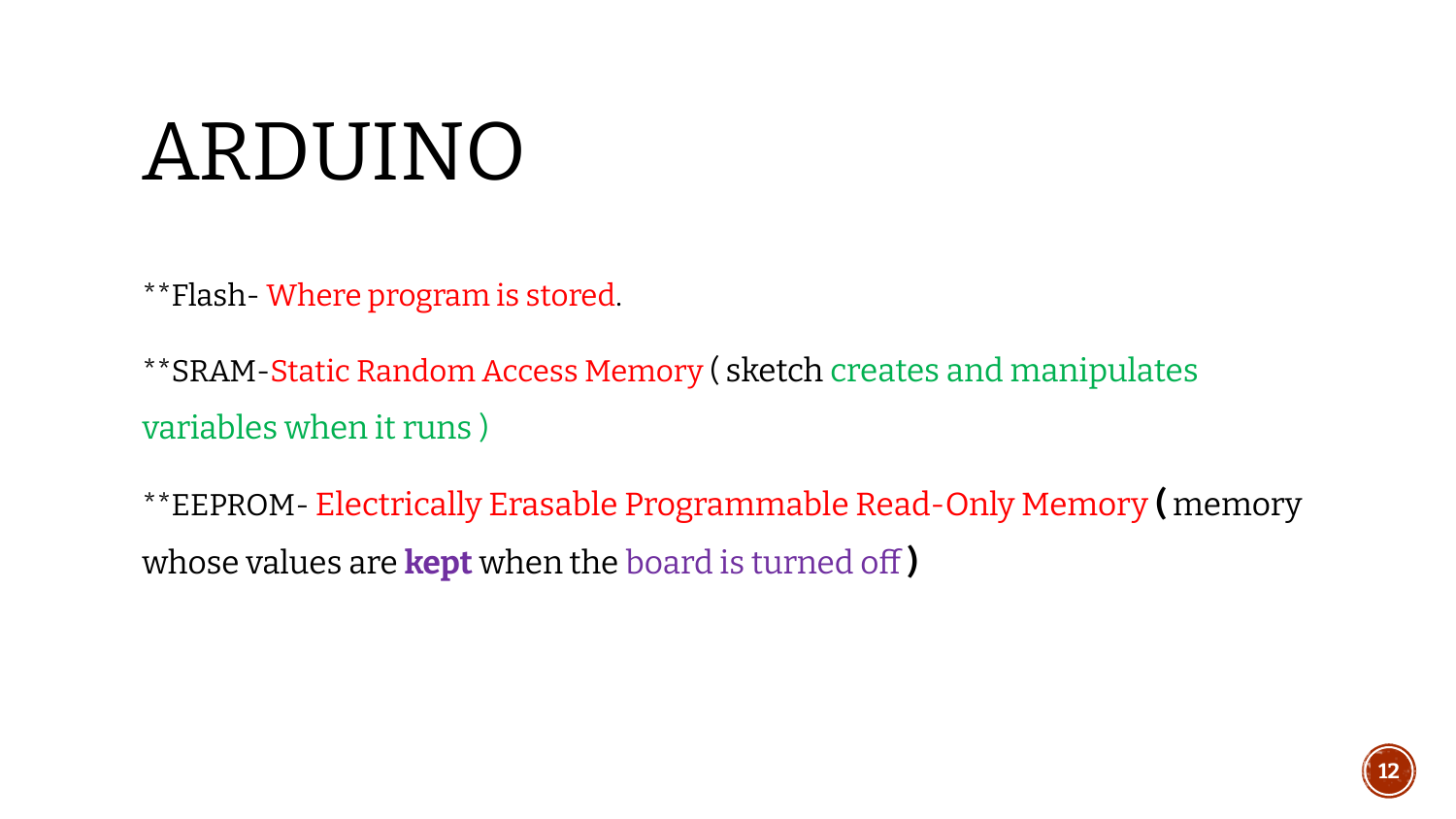

# Arduino
**Flash- Where program is stored.
**SRAM-Static Random Access Memory ( sketch creates and manipulates variables when it runs )
**EEPROM- Electrically Erasable Programmable Read-Only Memory ( memory whose values are kept when the board is turned off )

12